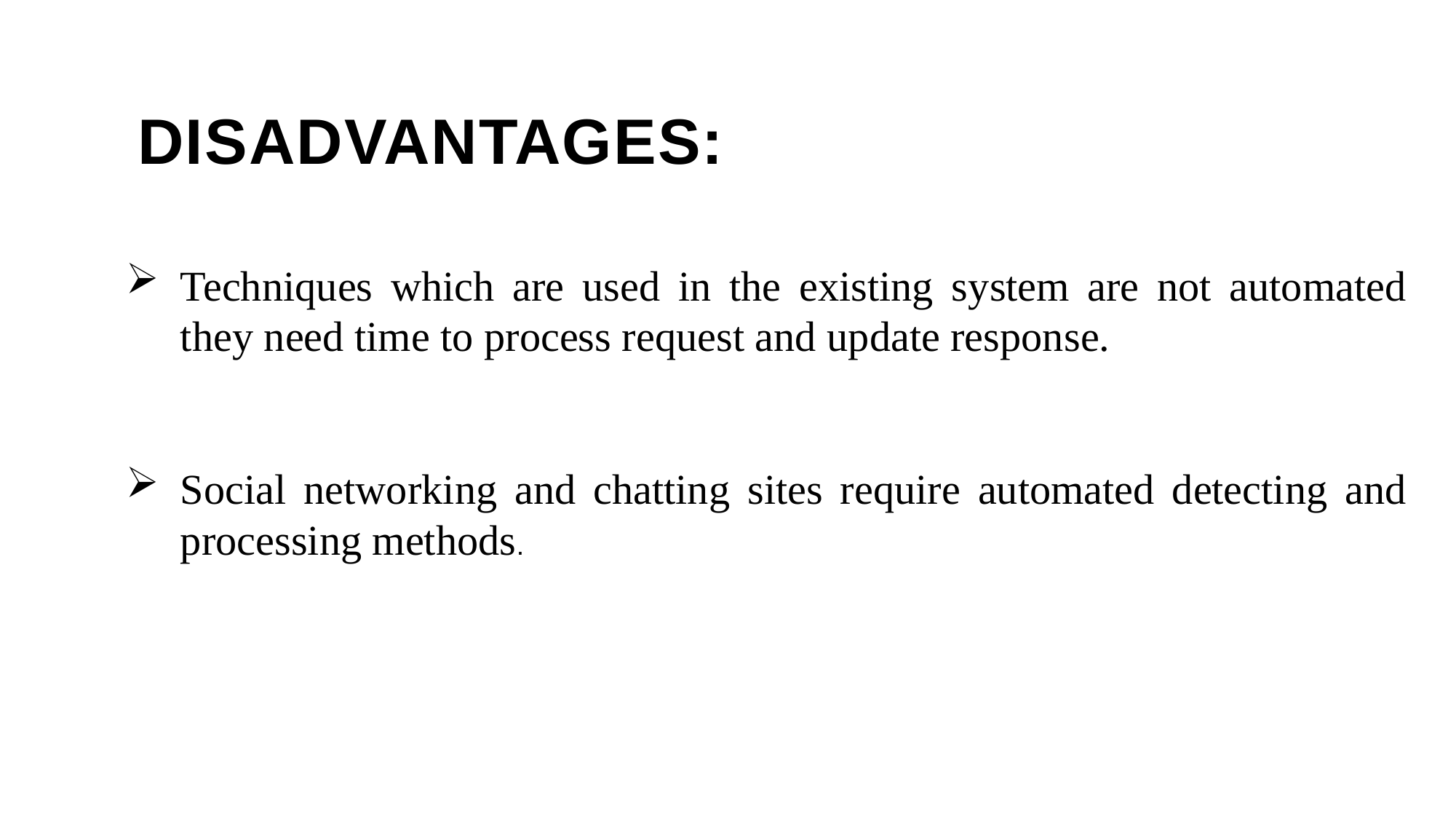

# DISADVANTAGES:
Techniques which are used in the existing system are not automated they need time to process request and update response.

Social networking and chatting sites require automated detecting and processing methods.